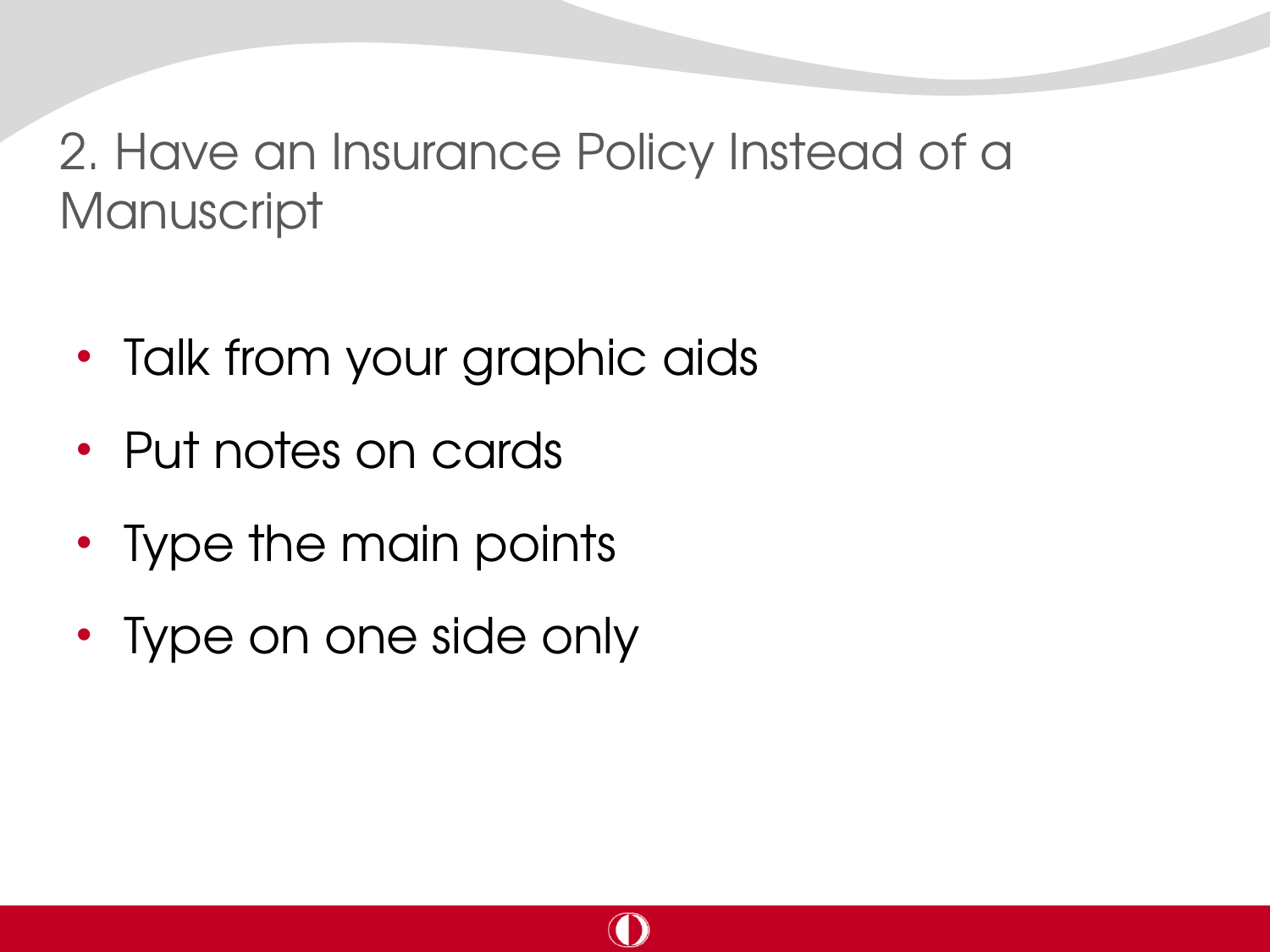

# 2. Have an Insurance Policy Instead of a Manuscript
Talk from your graphic aids
Put notes on cards
Type the main points
Type on one side only